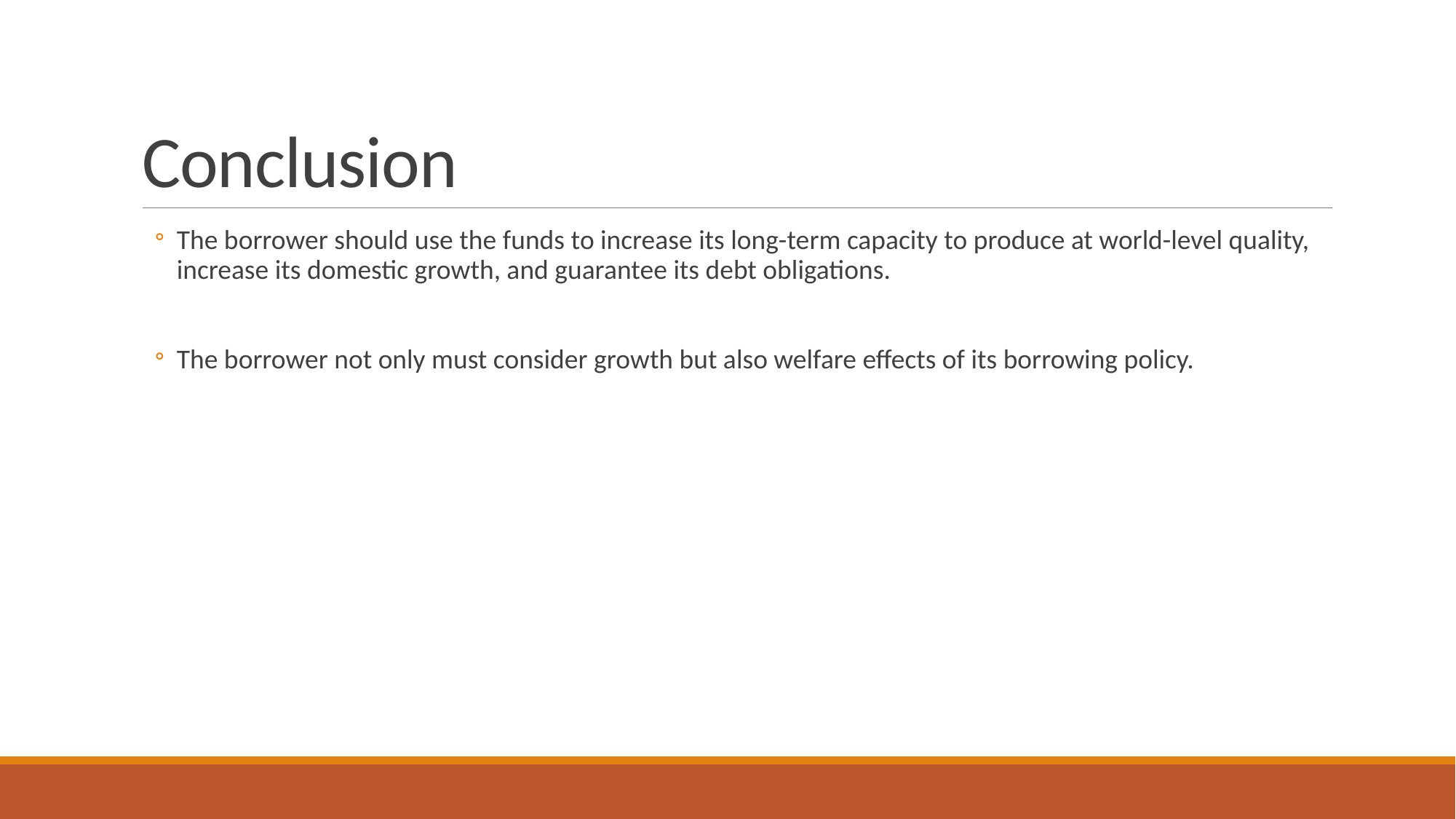

# Conclusion
The borrower should use the funds to increase its long-term capacity to produce at world-level quality, increase its domestic growth, and guarantee its debt obligations.

The borrower not only must consider growth but also welfare effects of its borrowing policy.